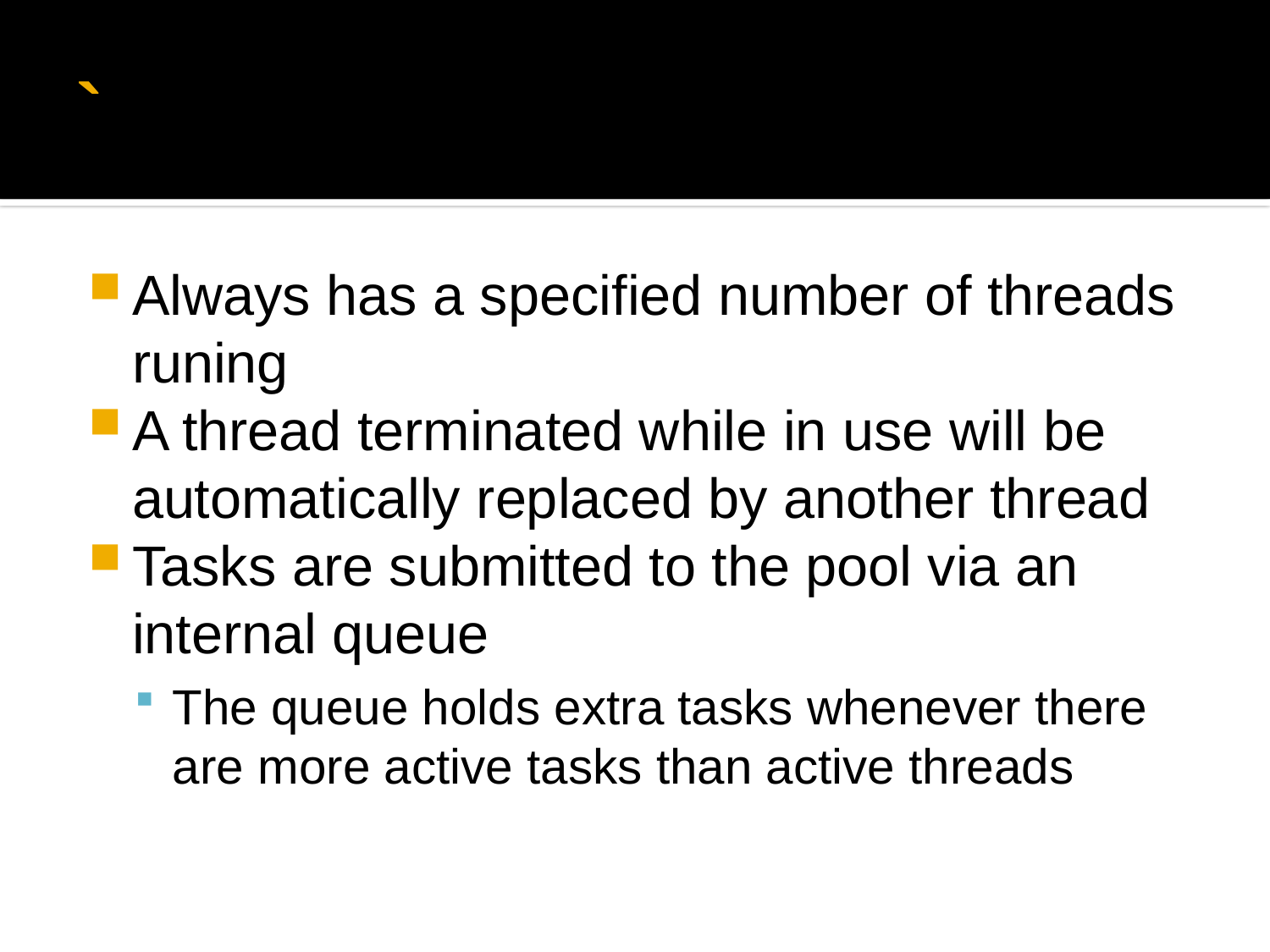

# `
Always has a specified number of threads runing
A thread terminated while in use will be automatically replaced by another thread
Tasks are submitted to the pool via an internal queue
The queue holds extra tasks whenever there are more active tasks than active threads